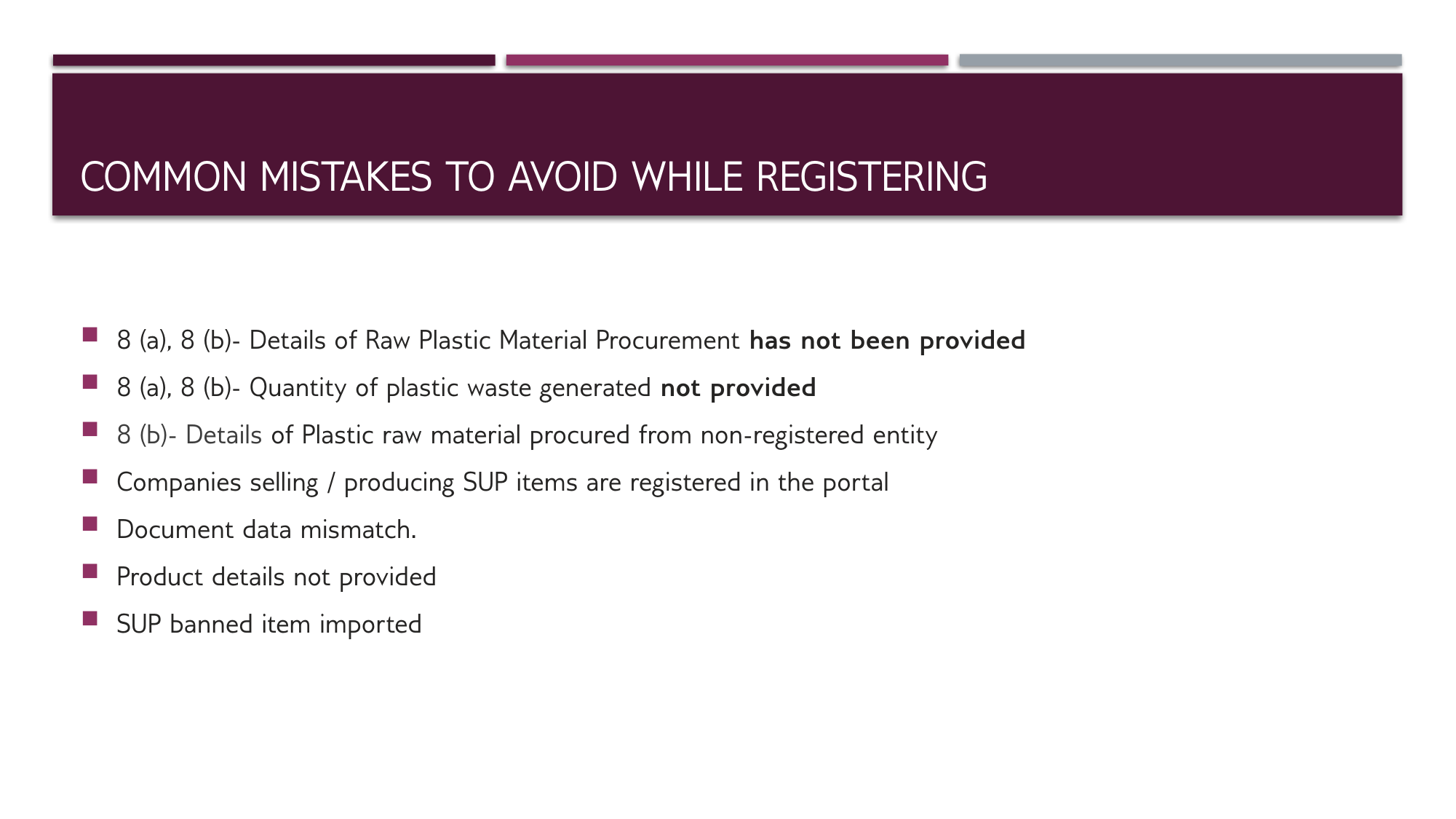

# Common mistakes to avoid while registering
8 (a), 8 (b)- Details of Raw Plastic Material Procurement has not been provided
8 (a), 8 (b)- Quantity of plastic waste generated not provided
8 (b)- Details of Plastic raw material procured from non-registered entity
Companies selling / producing SUP items are registered in the portal
Document data mismatch.
Product details not provided
SUP banned item imported